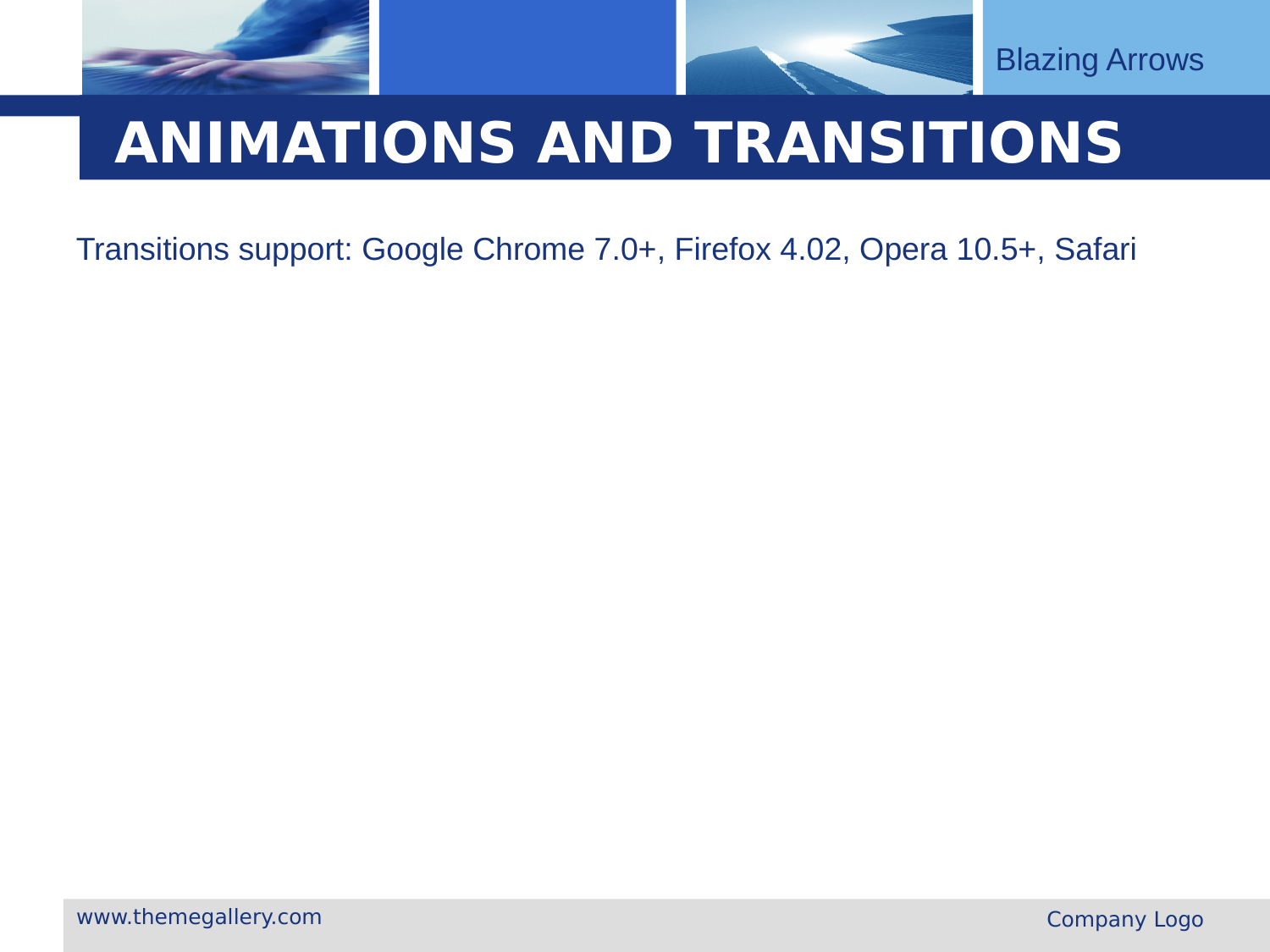

# ANIMATIONS AND TRANSITIONS
Transitions support: Google Chrome 7.0+, Firefox 4.02, Opera 10.5+, Safari
www.themegallery.com
Company Logo